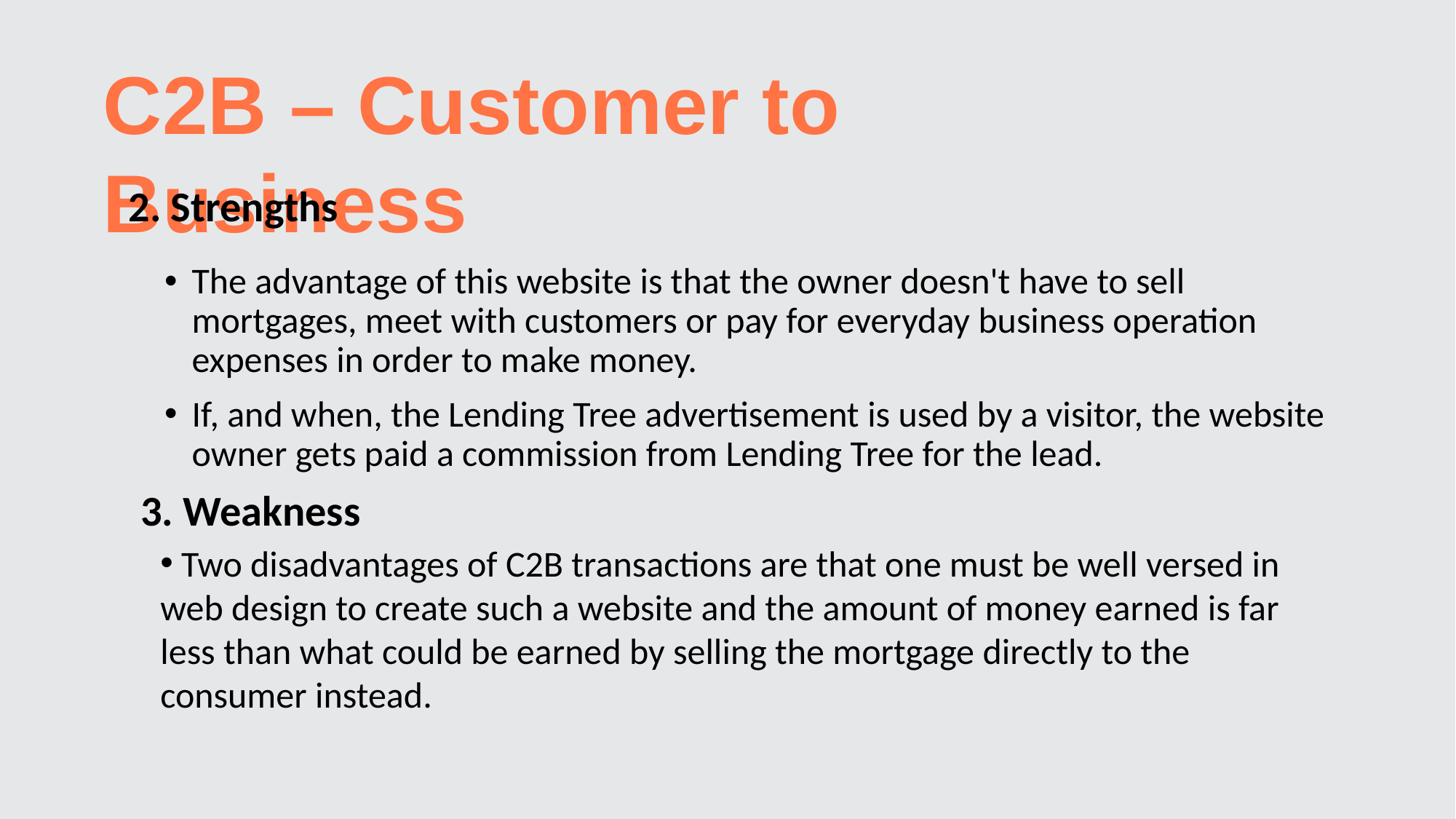

C2B – Customer to Business
2. Strengths
The advantage of this website is that the owner doesn't have to sell mortgages, meet with customers or pay for everyday business operation expenses in order to make money.
If, and when, the Lending Tree advertisement is used by a visitor, the website owner gets paid a commission from Lending Tree for the lead.
3. Weakness

 Two disadvantages of C2B transactions are that one must be well versed in web design to create such a website and the amount of money earned is far less than what could be earned by selling the mortgage directly to the consumer instead.